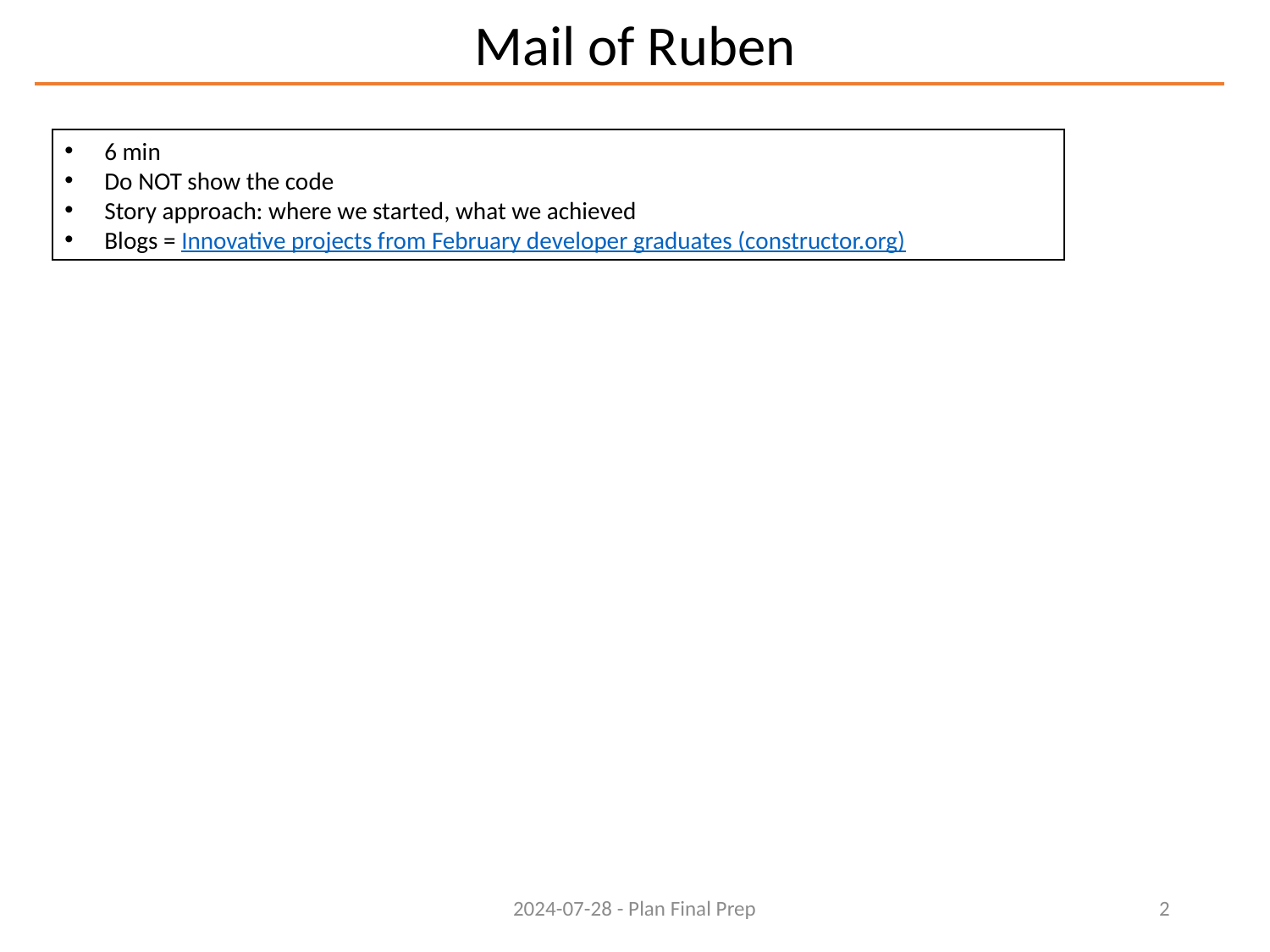

# Mail of Ruben
6 min
Do NOT show the code
Story approach: where we started, what we achieved
Blogs = Innovative projects from February developer graduates (constructor.org)
2024-07-28 - Plan Final Prep
2